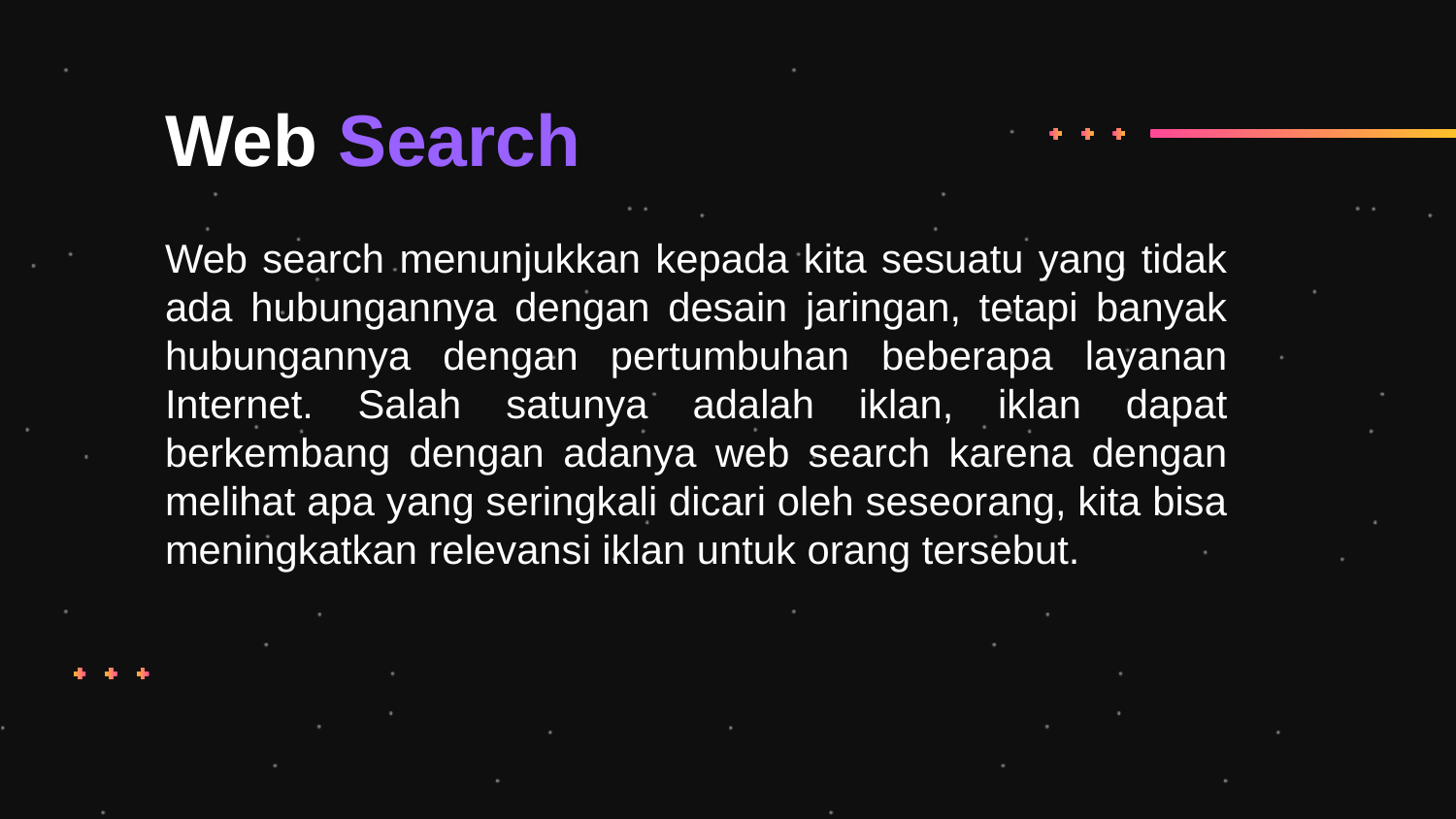

# Web Search

Web search menunjukkan kepada kita sesuatu yang tidak ada hubungannya dengan desain jaringan, tetapi banyak hubungannya dengan pertumbuhan beberapa layanan Internet. Salah satunya adalah iklan, iklan dapat berkembang dengan adanya web search karena dengan melihat apa yang seringkali dicari oleh seseorang, kita bisa meningkatkan relevansi iklan untuk orang tersebut.